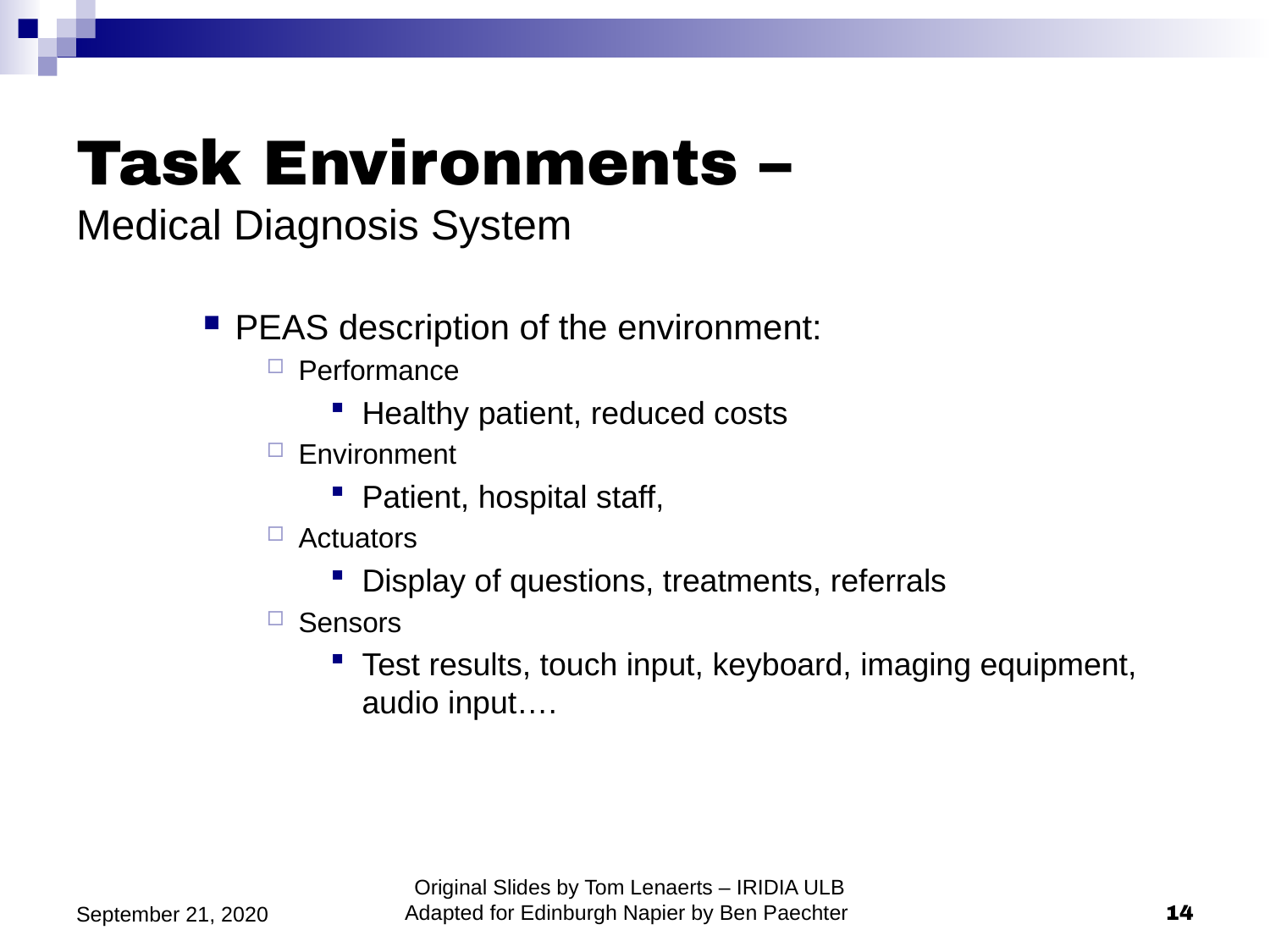

# Task Environments – Medical Diagnosis System

PEAS description of the environment:
Performance
Healthy patient, reduced costs
Environment
Patient, hospital staff,
Actuators
Display of questions, treatments, referrals
Sensors
Test results, touch input, keyboard, imaging equipment, audio input….

September 21, 2020
Original Slides by Tom Lenaerts – IRIDIA ULB
Adapted for Edinburgh Napier by Ben Paechter
14